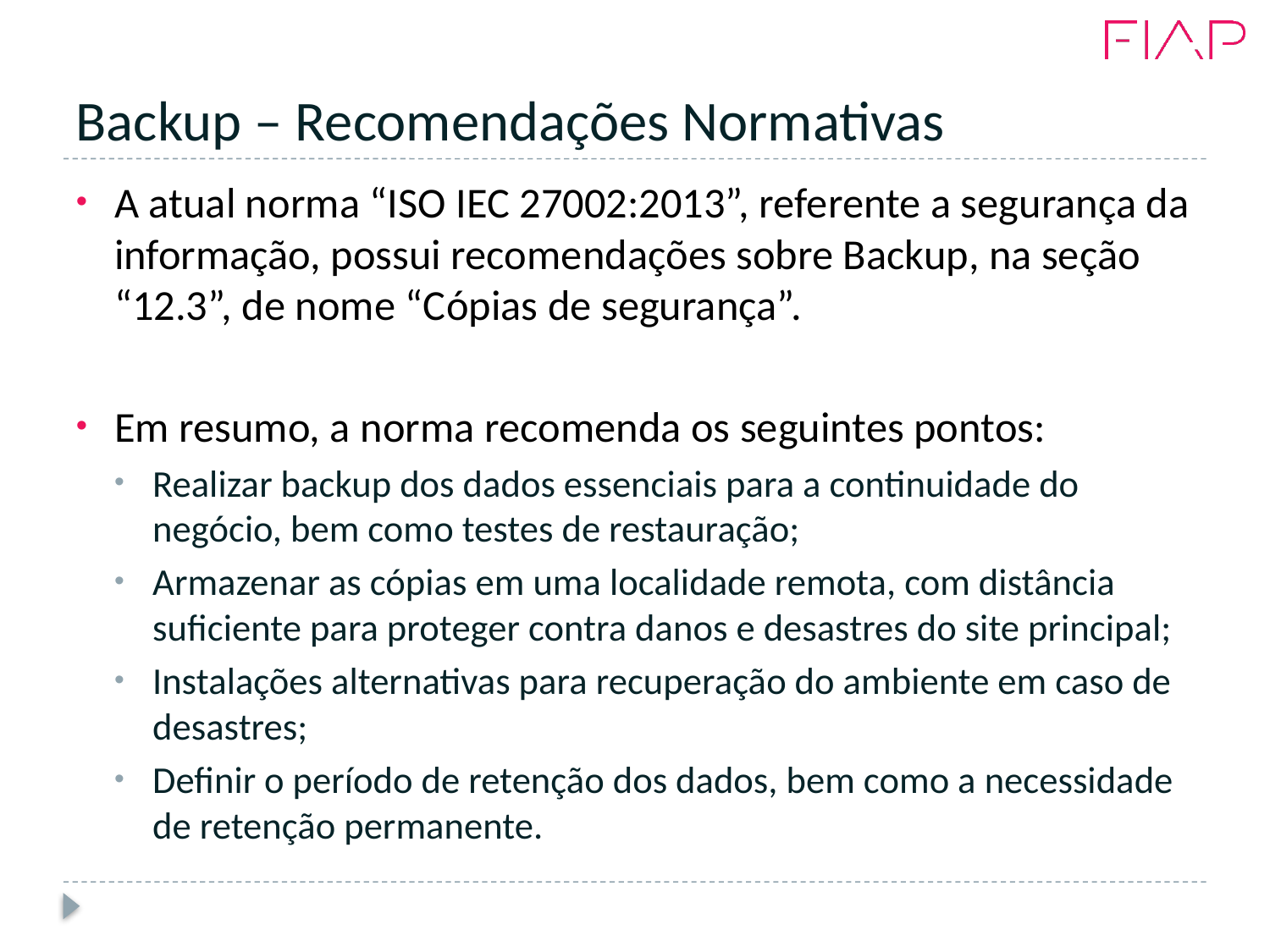

# Backup – Recomendações Normativas
A atual norma “ISO IEC 27002:2013”, referente a segurança da informação, possui recomendações sobre Backup, na seção “12.3”, de nome “Cópias de segurança”.

Em resumo, a norma recomenda os seguintes pontos:
Realizar backup dos dados essenciais para a continuidade do negócio, bem como testes de restauração;
Armazenar as cópias em uma localidade remota, com distância suficiente para proteger contra danos e desastres do site principal;
Instalações alternativas para recuperação do ambiente em caso de desastres;
Definir o período de retenção dos dados, bem como a necessidade de retenção permanente.